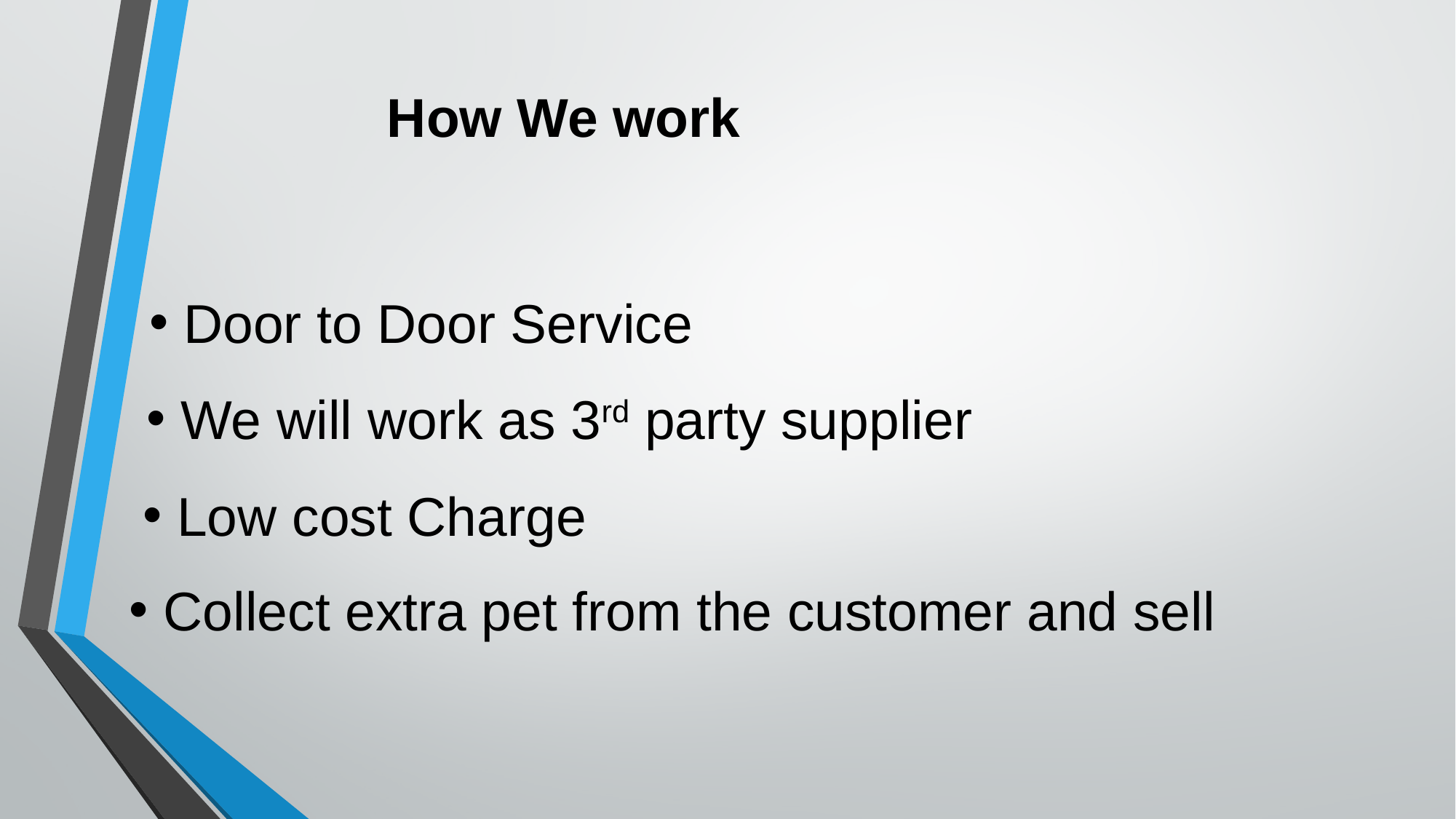

How We work
Door to Door Service
We will work as 3rd party supplier
Low cost Charge
Collect extra pet from the customer and sell